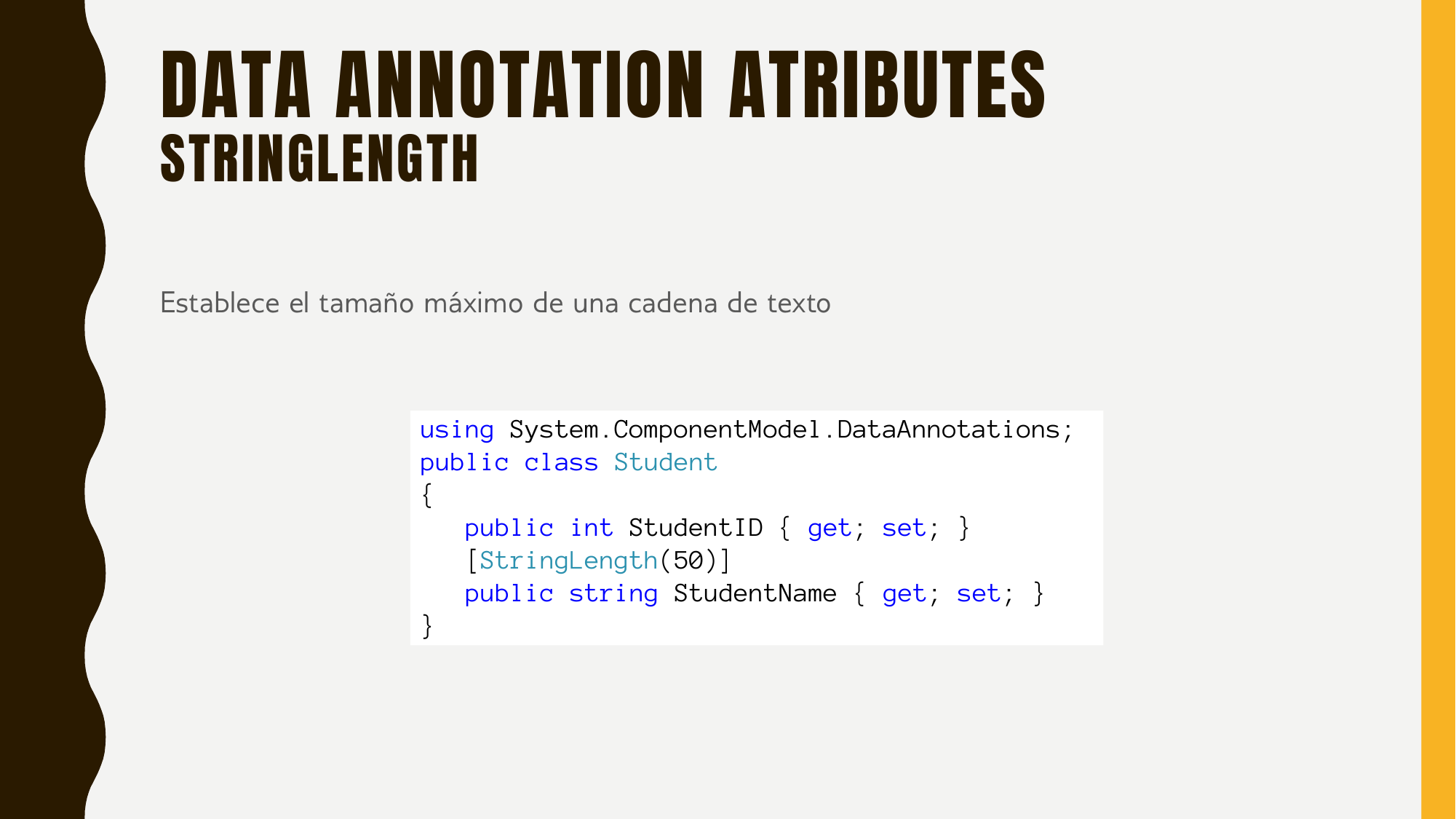

# Data annotation atributes stringlength
Establece el tamaño máximo de una cadena de texto
using System.ComponentModel.DataAnnotations;
public class Student
{
   public int StudentID { get; set; }
   [StringLength(50)]
   public string StudentName { get; set; }
}